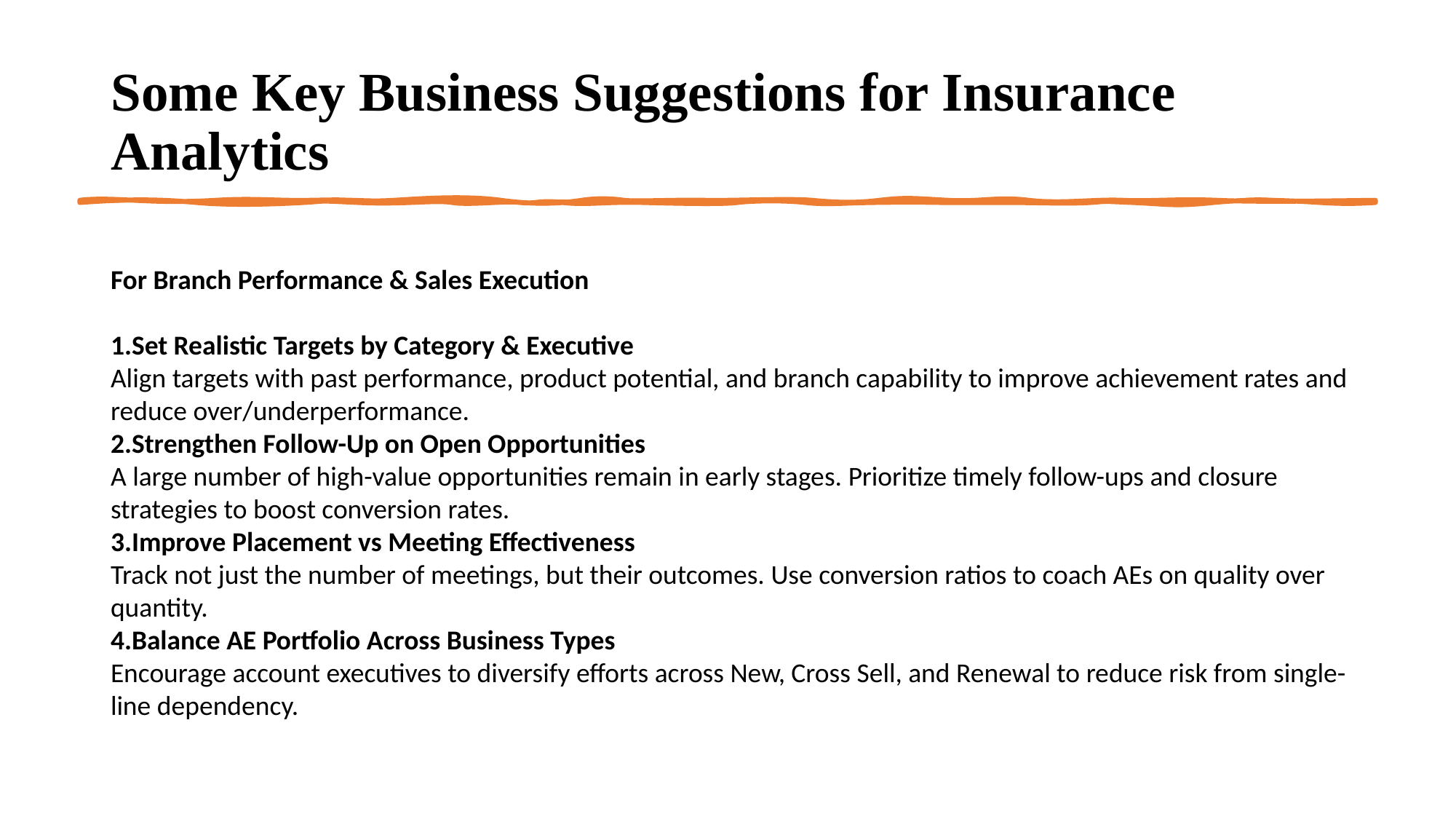

Some Key Business Suggestions for Insurance Analytics

For Branch Performance & Sales Execution

Set Realistic Targets by Category & Executive
Align targets with past performance, product potential, and branch capability to improve achievement rates and reduce over/underperformance.
Strengthen Follow-Up on Open Opportunities
A large number of high-value opportunities remain in early stages. Prioritize timely follow-ups and closure strategies to boost conversion rates.
Improve Placement vs Meeting Effectiveness
Track not just the number of meetings, but their outcomes. Use conversion ratios to coach AEs on quality over quantity.
Balance AE Portfolio Across Business Types
Encourage account executives to diversify efforts across New, Cross Sell, and Renewal to reduce risk from single-line dependency.